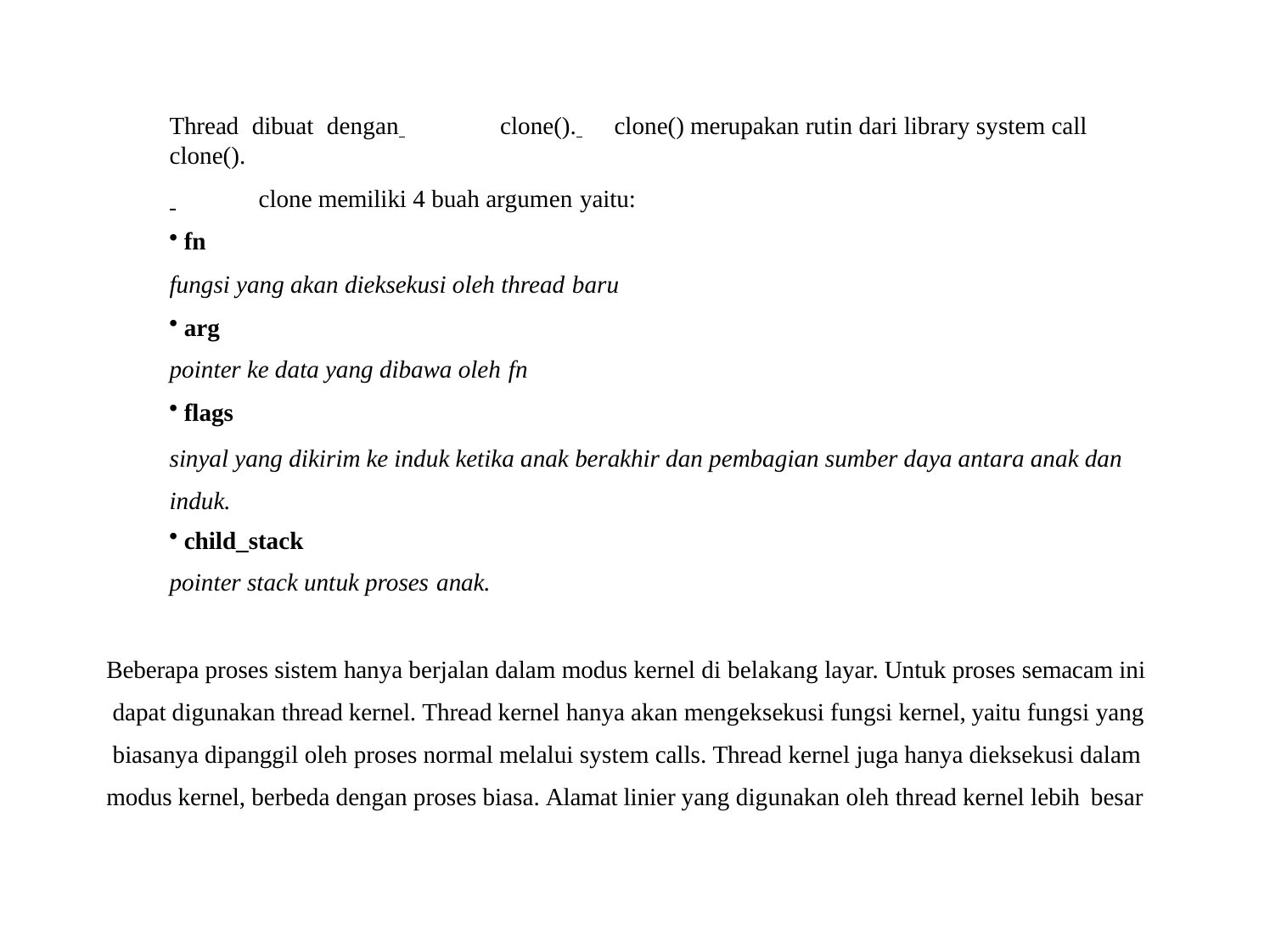

Thread  dibuat  dengan 	clone(). 	clone() merupakan rutin dari library system call clone().
 	clone memiliki 4 buah argumen yaitu:
fn
fungsi yang akan dieksekusi oleh thread baru
arg
pointer ke data yang dibawa oleh fn
flags
sinyal yang dikirim ke induk ketika anak berakhir dan pembagian sumber daya antara anak dan  induk.
child_stack
pointer stack untuk proses anak.

Beberapa proses sistem hanya berjalan dalam modus kernel di belakang layar. Untuk proses semacam ini  dapat digunakan thread kernel. Thread kernel hanya akan mengeksekusi fungsi kernel, yaitu fungsi yang  biasanya dipanggil oleh proses normal melalui system calls. Thread kernel juga hanya dieksekusi dalam  modus kernel, berbeda dengan proses biasa. Alamat linier yang digunakan oleh thread kernel lebih besar